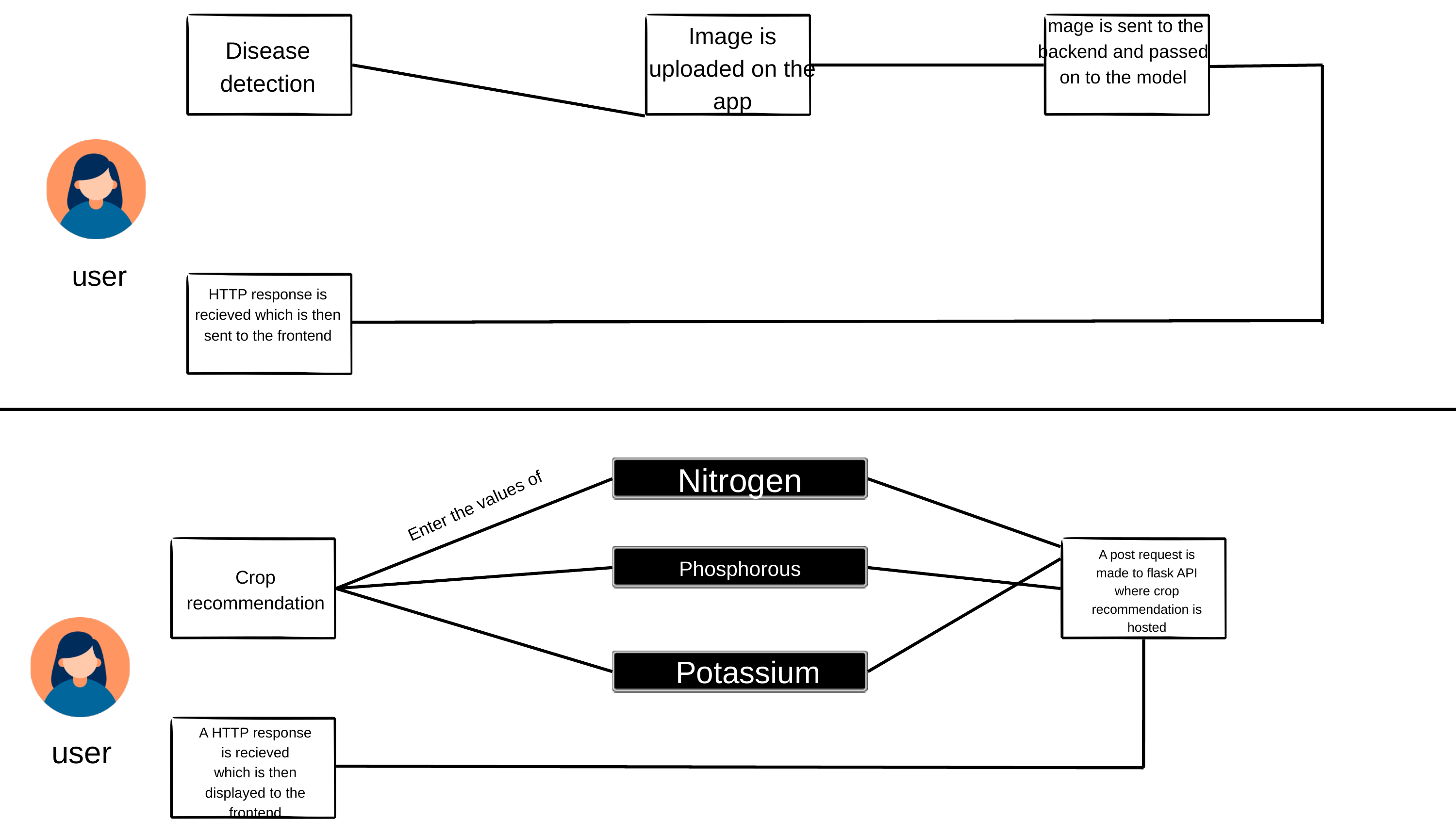

Image is sent to the backend and passed on to the model

Image is uploaded on the app
Disease detection

user

HTTP response is recieved which is then sent to the frontend

Nitrogen

Enter the values of

A post request is made to flask API where crop recommendation is hosted

Phosphorous

Crop recommendation

Potassium

A HTTP response is recieved
which is then displayed to the frontend
user